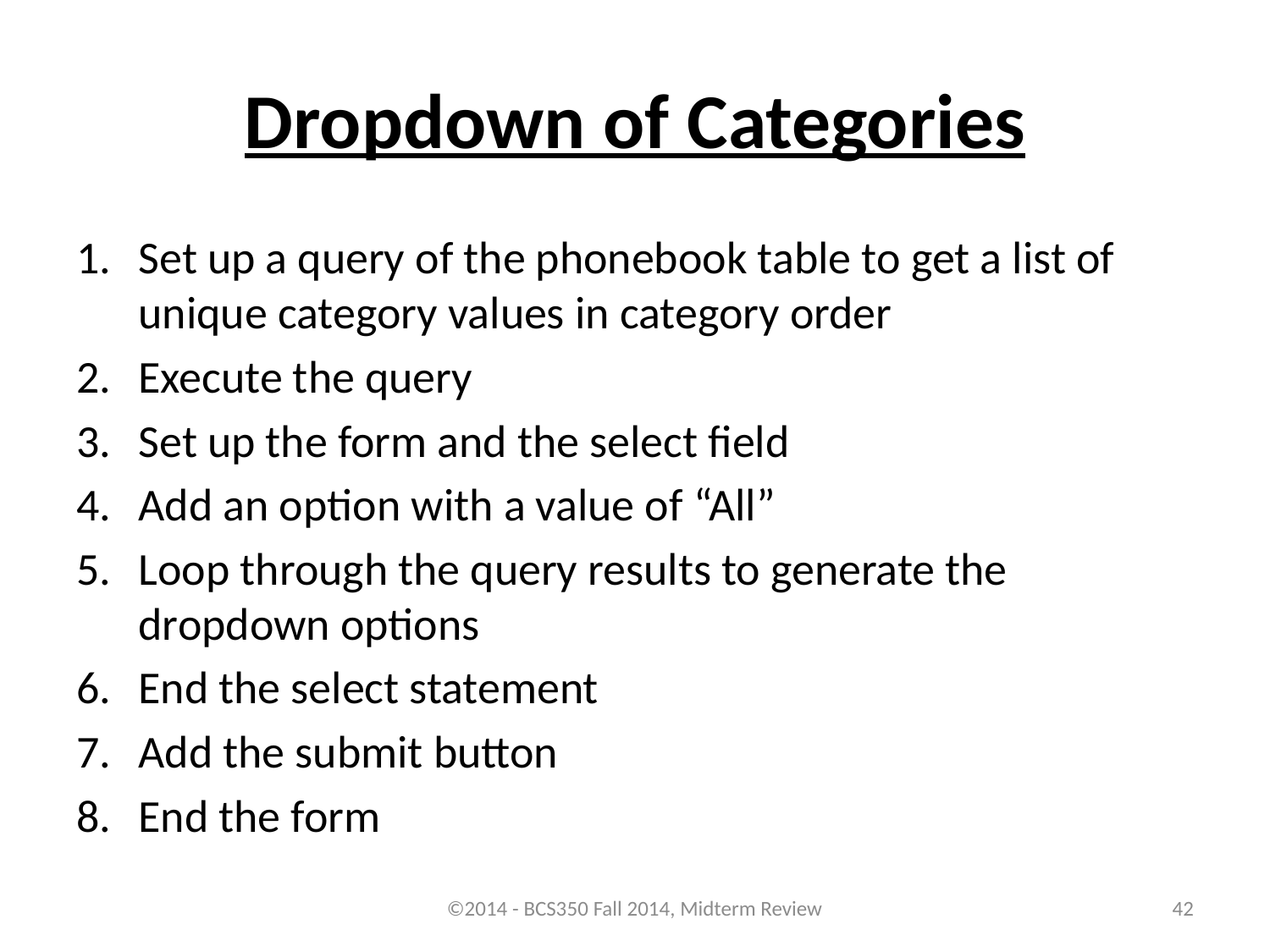

# Dropdown of Categories
Set up a query of the phonebook table to get a list of unique category values in category order
Execute the query
Set up the form and the select field
Add an option with a value of “All”
Loop through the query results to generate the dropdown options
End the select statement
Add the submit button
End the form
©2014 - BCS350 Fall 2014, Midterm Review
42